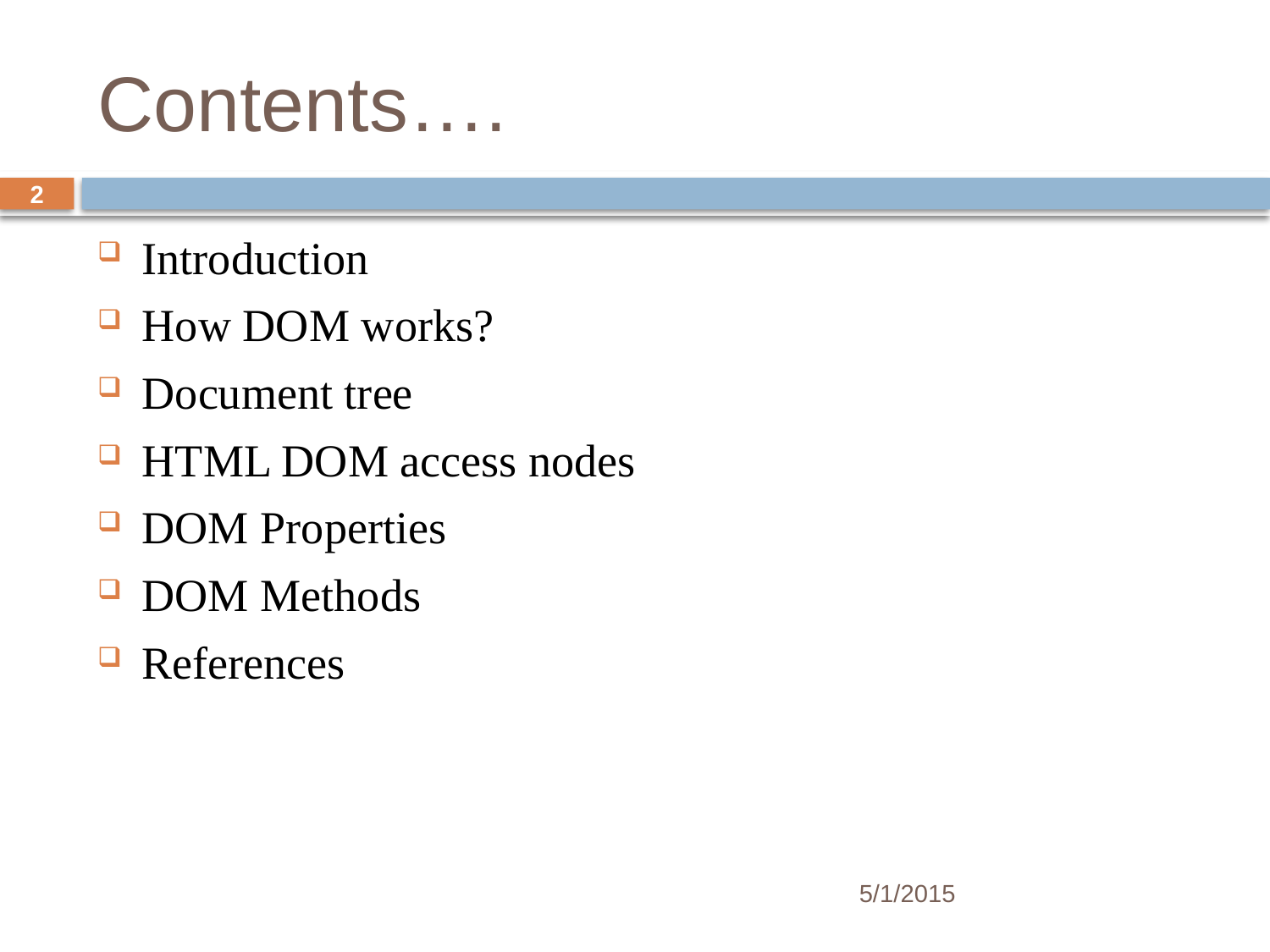

# Contents….
2
Introduction
How DOM works?
Document tree
HTML DOM access nodes
DOM Properties
DOM Methods
References

5/1/2015